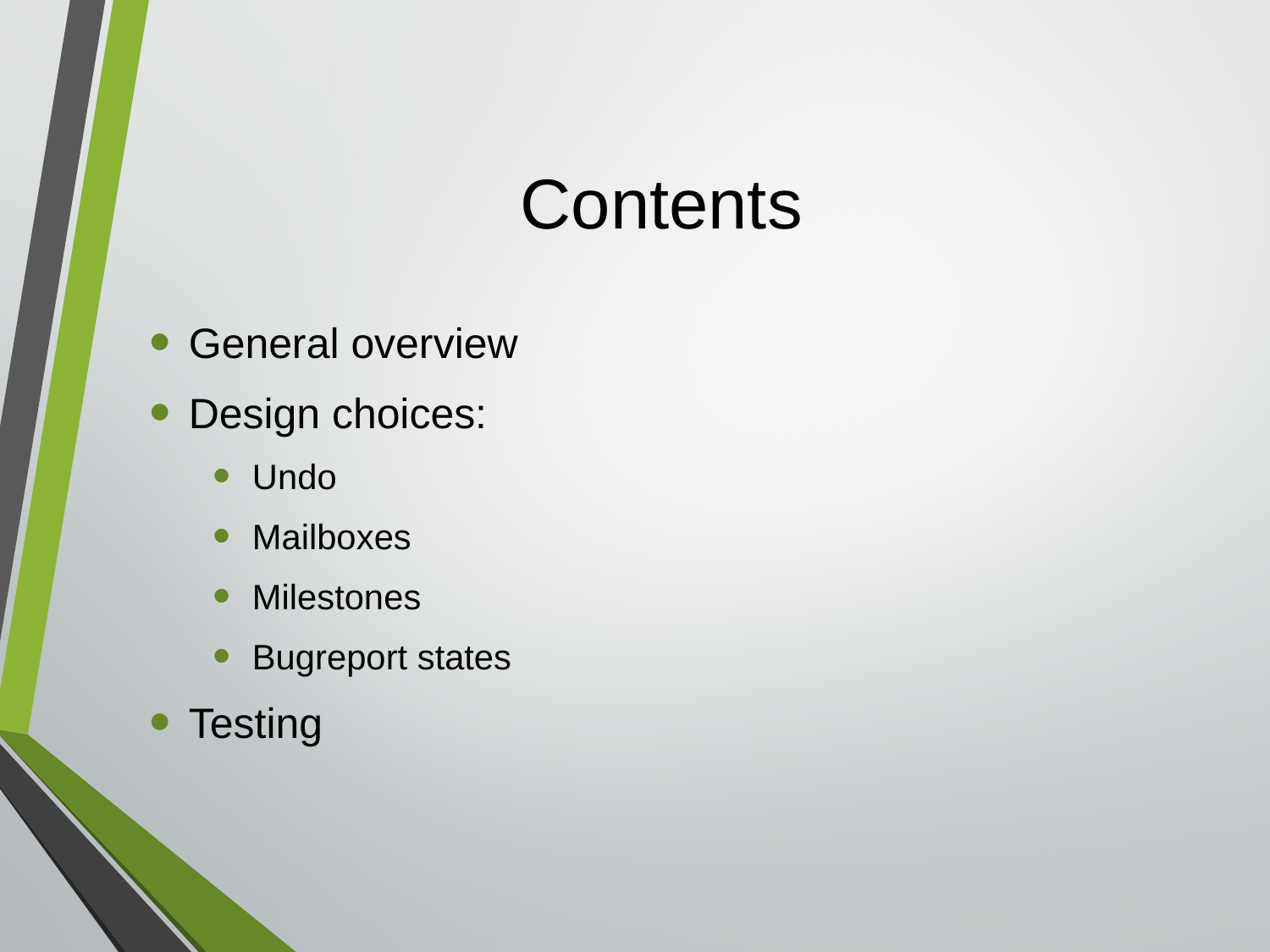

# Contents
General overview
Design choices:
Undo
Mailboxes
Milestones
Bugreport states
Testing